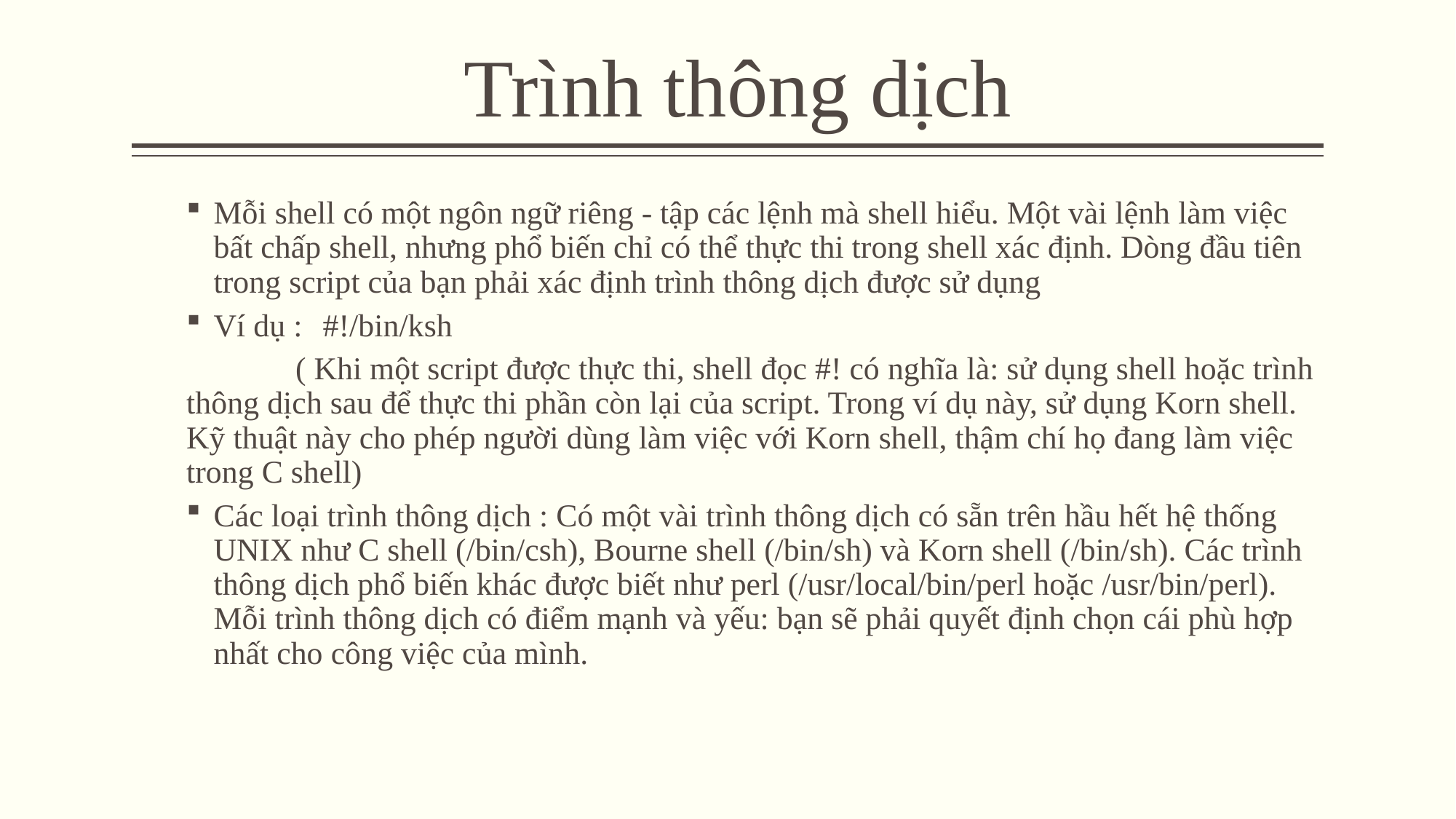

# Trình thông dịch
Mỗi shell có một ngôn ngữ riêng - tập các lệnh mà shell hiểu. Một vài lệnh làm việc bất chấp shell, nhưng phổ biến chỉ có thể thực thi trong shell xác định. Dòng đầu tiên trong script của bạn phải xác định trình thông dịch được sử dụng
Ví dụ :	#!/bin/ksh
	( Khi một script được thực thi, shell đọc #! có nghĩa là: sử dụng shell hoặc trình thông dịch sau để thực thi phần còn lại của script. Trong ví dụ này, sử dụng Korn shell. Kỹ thuật này cho phép người dùng làm việc với Korn shell, thậm chí họ đang làm việc trong C shell)
Các loại trình thông dịch : Có một vài trình thông dịch có sẵn trên hầu hết hệ thống UNIX như C shell (/bin/csh), Bourne shell (/bin/sh) và Korn shell (/bin/sh). Các trình thông dịch phổ biến khác được biết như perl (/usr/local/bin/perl hoặc /usr/bin/perl). Mỗi trình thông dịch có điểm mạnh và yếu: bạn sẽ phải quyết định chọn cái phù hợp nhất cho công việc của mình.